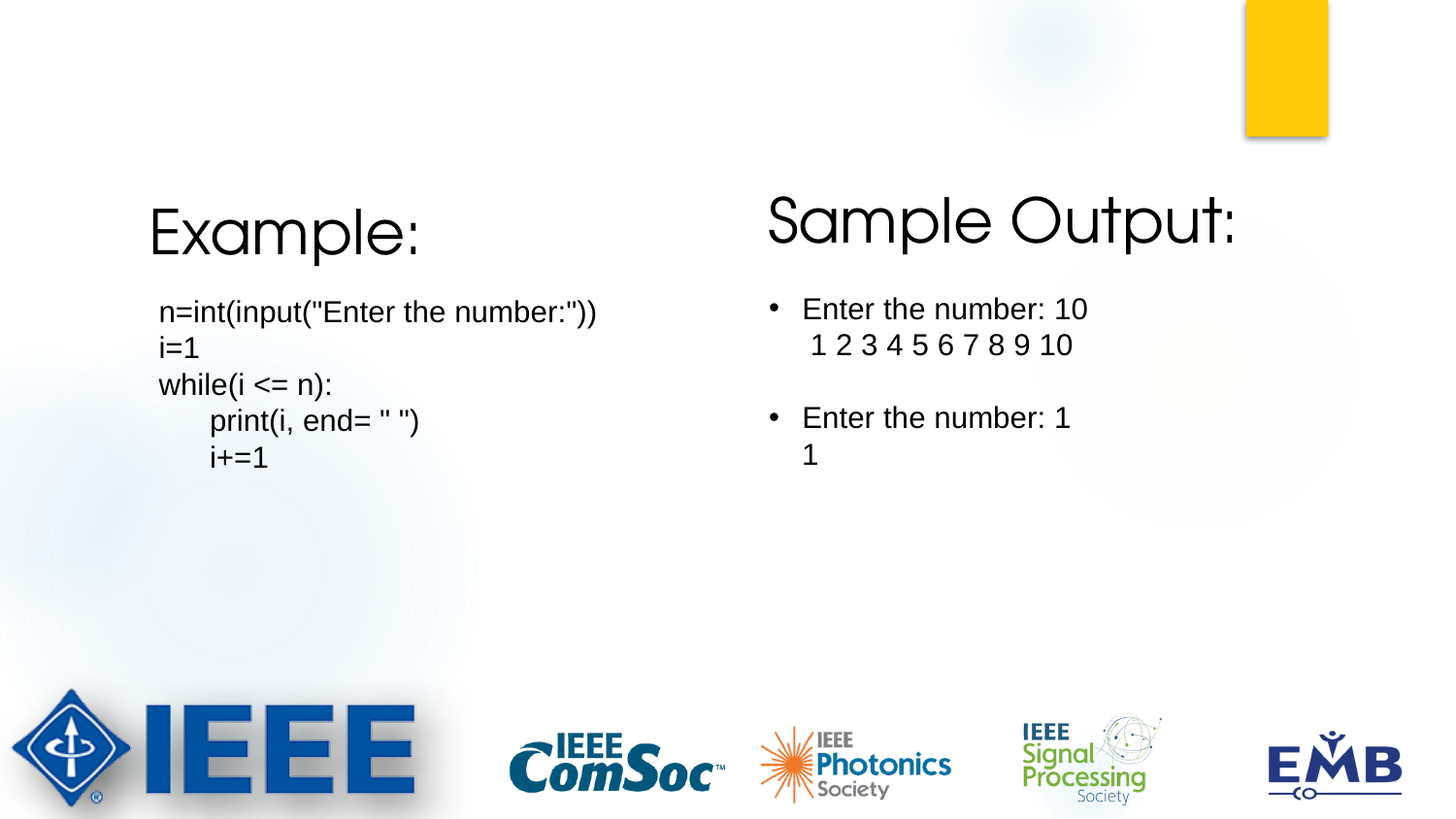

Example:

Sample Output:

Enter the number: 10
     1 2 3 4 5 6 7 8 9 10

Enter the number: 1
    1
n=int(input("Enter the number:"))
i=1
while(i <= n):
      print(i, end= " ")
      i+=1